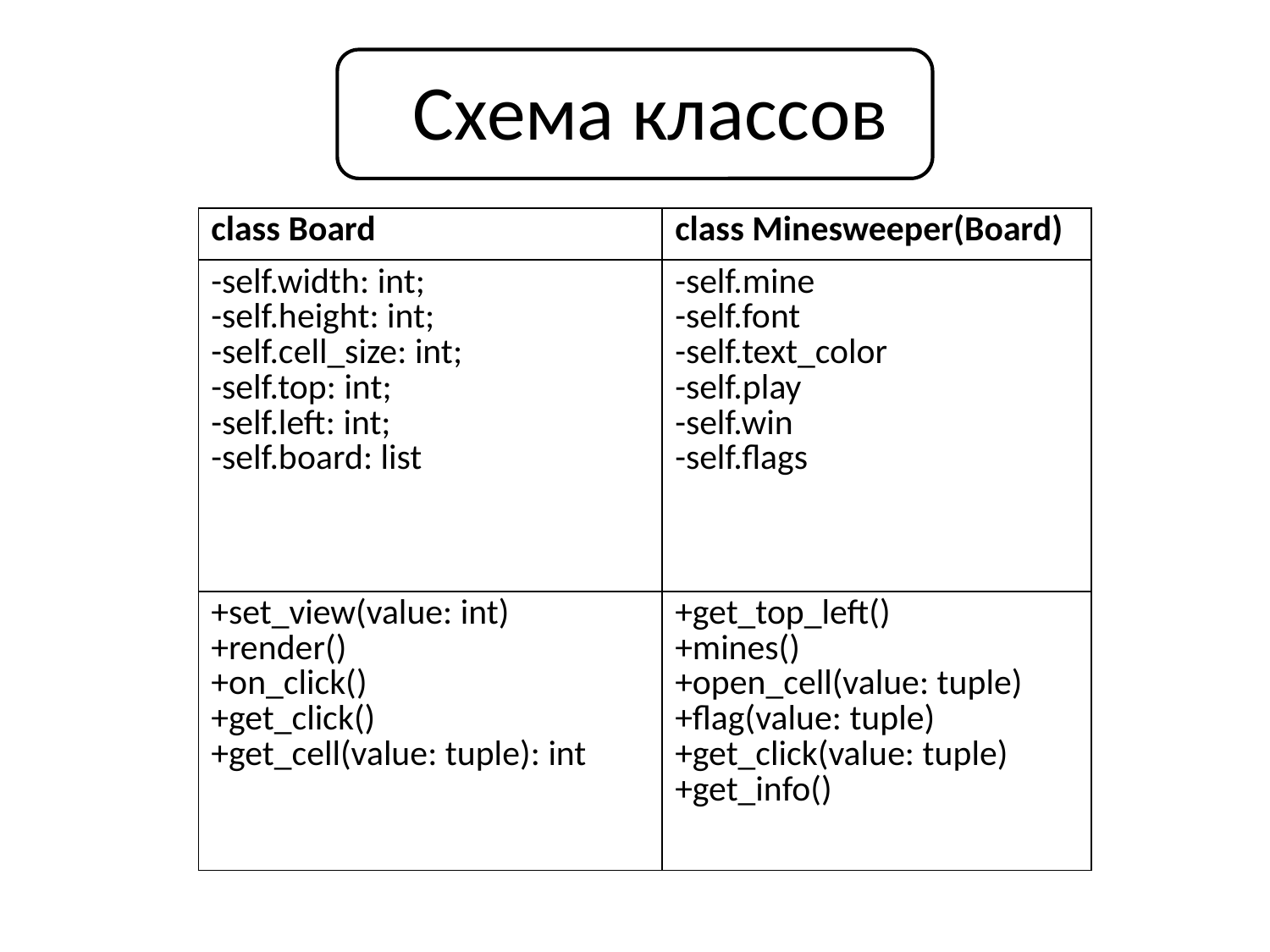

# Схема классов

| class Board | class Minesweeper(Board) |
| --- | --- |
| -self.width: int; -self.height: int; -self.cell\_size: int; -self.top: int; -self.left: int; -self.board: list | -self.mine -self.font -self.text\_color -self.play -self.win -self.flags |
| +set\_view(value: int) +render() +on\_click() +get\_click() +get\_cell(value: tuple): int | +get\_top\_left() +mines() +open\_cell(value: tuple) +flag(value: tuple) +get\_click(value: tuple) +get\_info() |